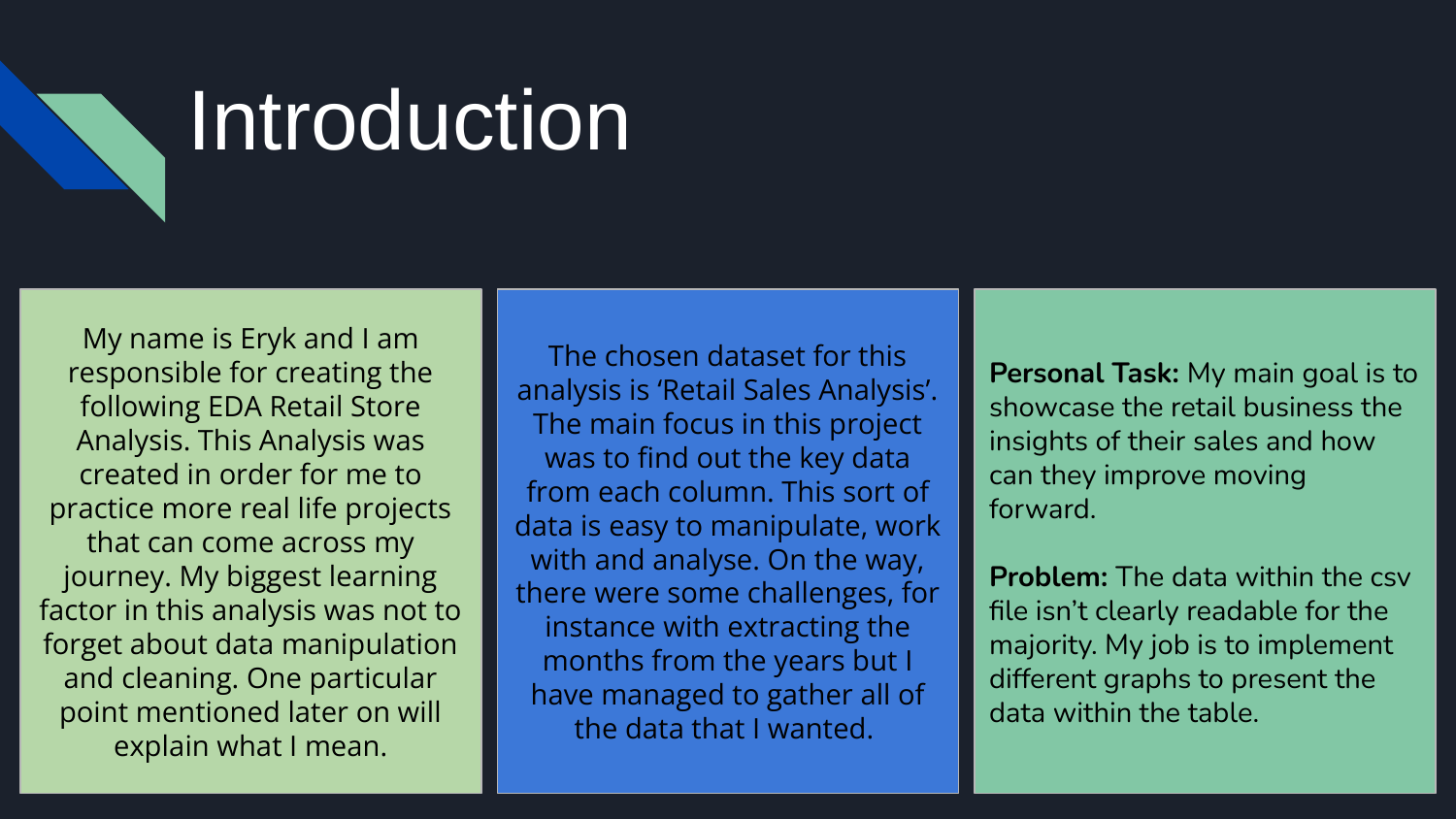

Introduction
My name is Eryk and I am responsible for creating the following EDA Retail Store Analysis. This Analysis was created in order for me to practice more real life projects that can come across my journey. My biggest learning factor in this analysis was not to forget about data manipulation and cleaning. One particular point mentioned later on will explain what I mean.
The chosen dataset for this analysis is ‘Retail Sales Analysis’. The main focus in this project was to find out the key data from each column. This sort of data is easy to manipulate, work with and analyse. On the way, there were some challenges, for instance with extracting the months from the years but I have managed to gather all of the data that I wanted.
Personal Task: My main goal is to showcase the retail business the insights of their sales and how can they improve moving forward.

Problem: The data within the csv file isn’t clearly readable for the majority. My job is to implement different graphs to present the data within the table.